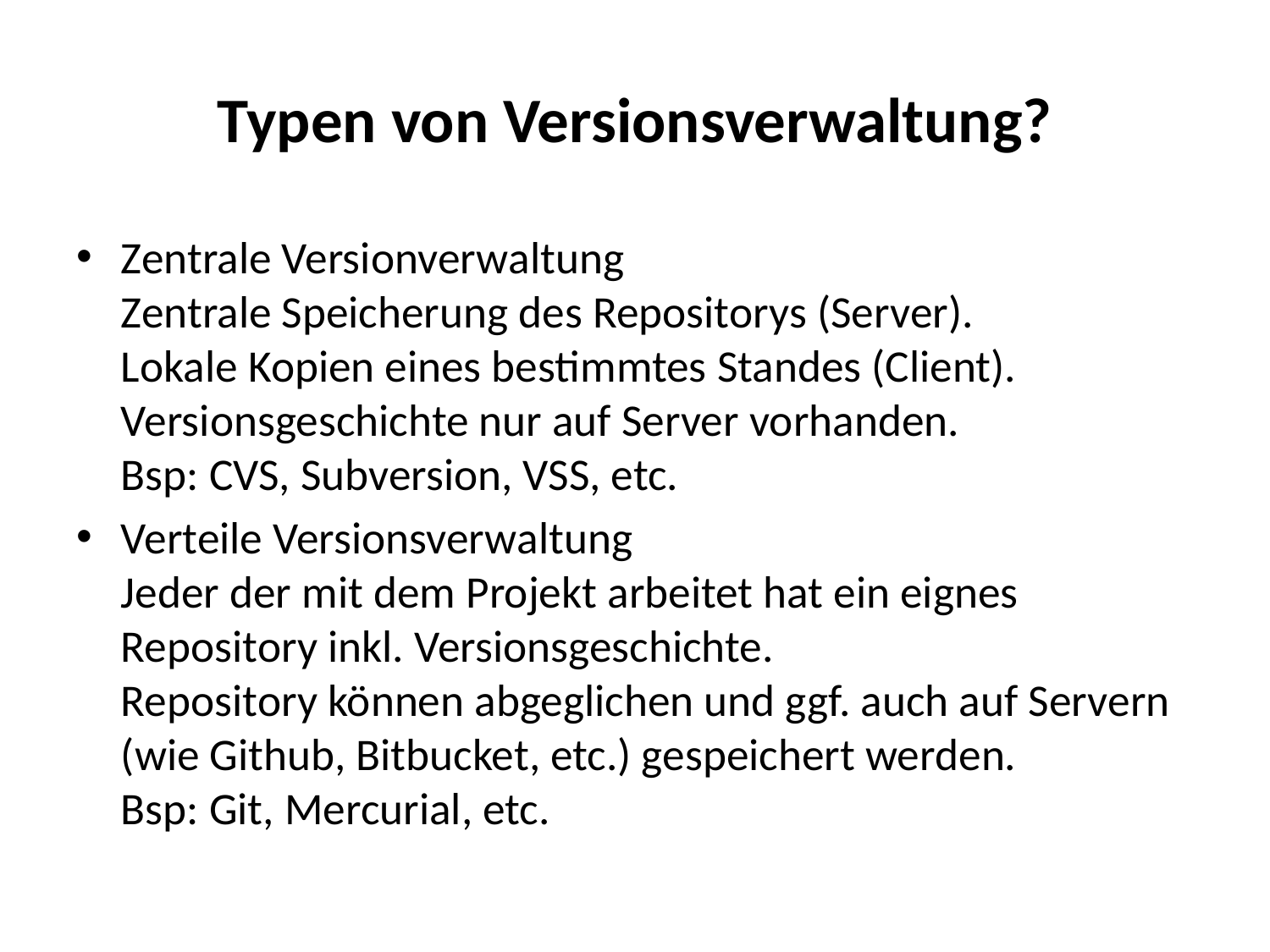

# Typen von Versionsverwaltung?
Zentrale Versionverwaltung
Zentrale Speicherung des Repositorys (Server).
Lokale Kopien eines bestimmtes Standes (Client).
Versionsgeschichte nur auf Server vorhanden.
Bsp: CVS, Subversion, VSS, etc.
Verteile Versionsverwaltung
Jeder der mit dem Projekt arbeitet hat ein eignes Repository inkl. Versionsgeschichte.
Repository können abgeglichen und ggf. auch auf Servern (wie Github, Bitbucket, etc.) gespeichert werden.
Bsp: Git, Mercurial, etc.